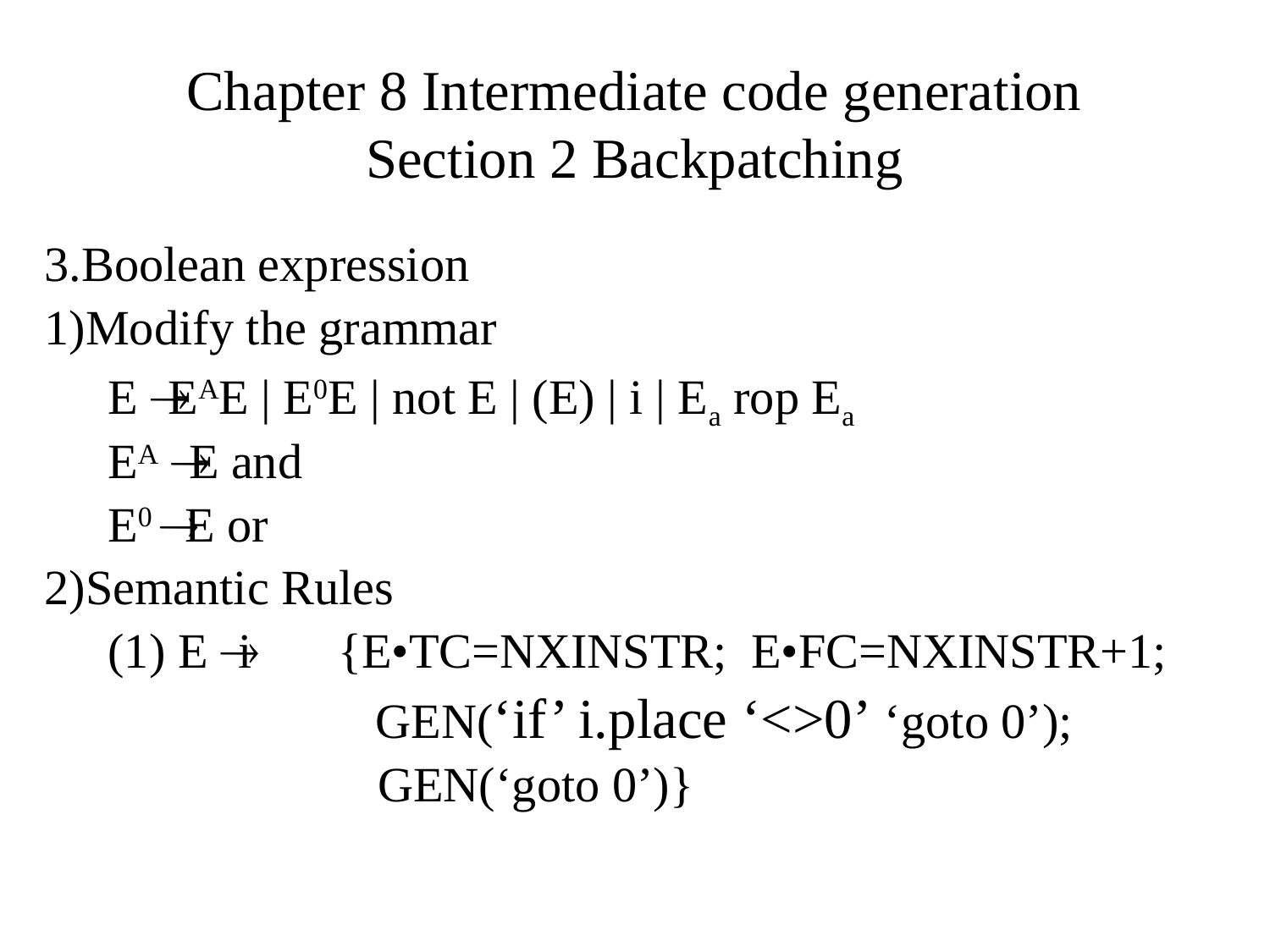

# Chapter 8 Intermediate code generation Section 2 Backpatching
3.Boolean expression
1)Modify the grammar
E →EAE | E0E | not E | (E) | i | Ea rop Ea
EA →E and
E0 → E or
2)Semantic Rules
(1) E →i       {E•TC=NXINSTR;  E•FC=NXINSTR+1;
                           GEN(‘if’ i.place ‘<>0’ ‘goto 0’);
                      GEN(‘goto 0’)}